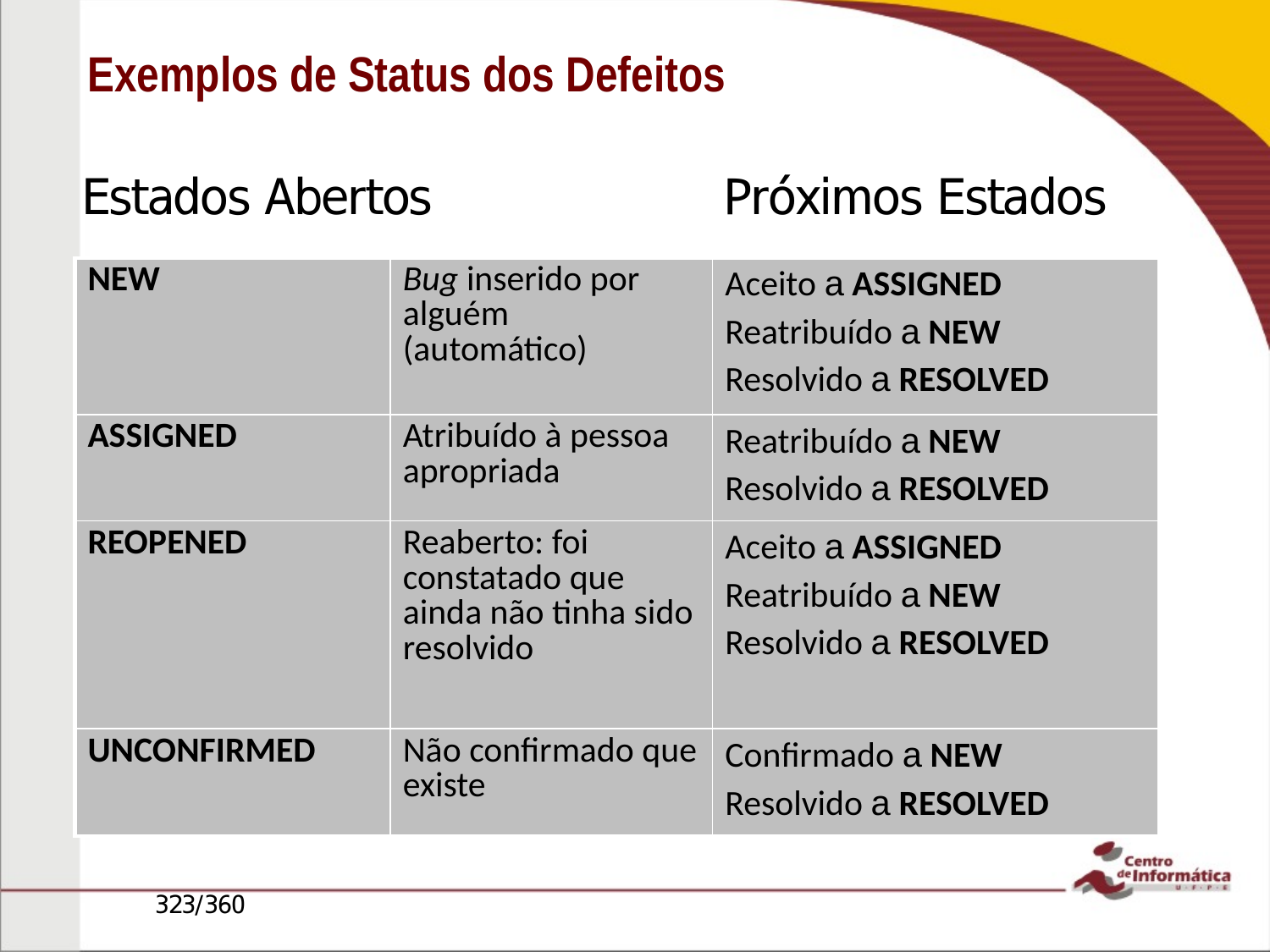

# Exemplos de Status dos Defeitos
Estados Abertos                   Próximos Estados
| NEW | Bug inserido por alguém (automático) | Aceito a ASSIGNED Reatribuído a NEW Resolvido a RESOLVED |
| --- | --- | --- |
| ASSIGNED | Atribuído à pessoa apropriada | Reatribuído a NEW Resolvido a RESOLVED |
| REOPENED | Reaberto: foi constatado que ainda não tinha sido resolvido | Aceito a ASSIGNED Reatribuído a NEW Resolvido a RESOLVED |
| UNCONFIRMED | Não confirmado que existe | Confirmado a NEW Resolvido a RESOLVED |

323/360